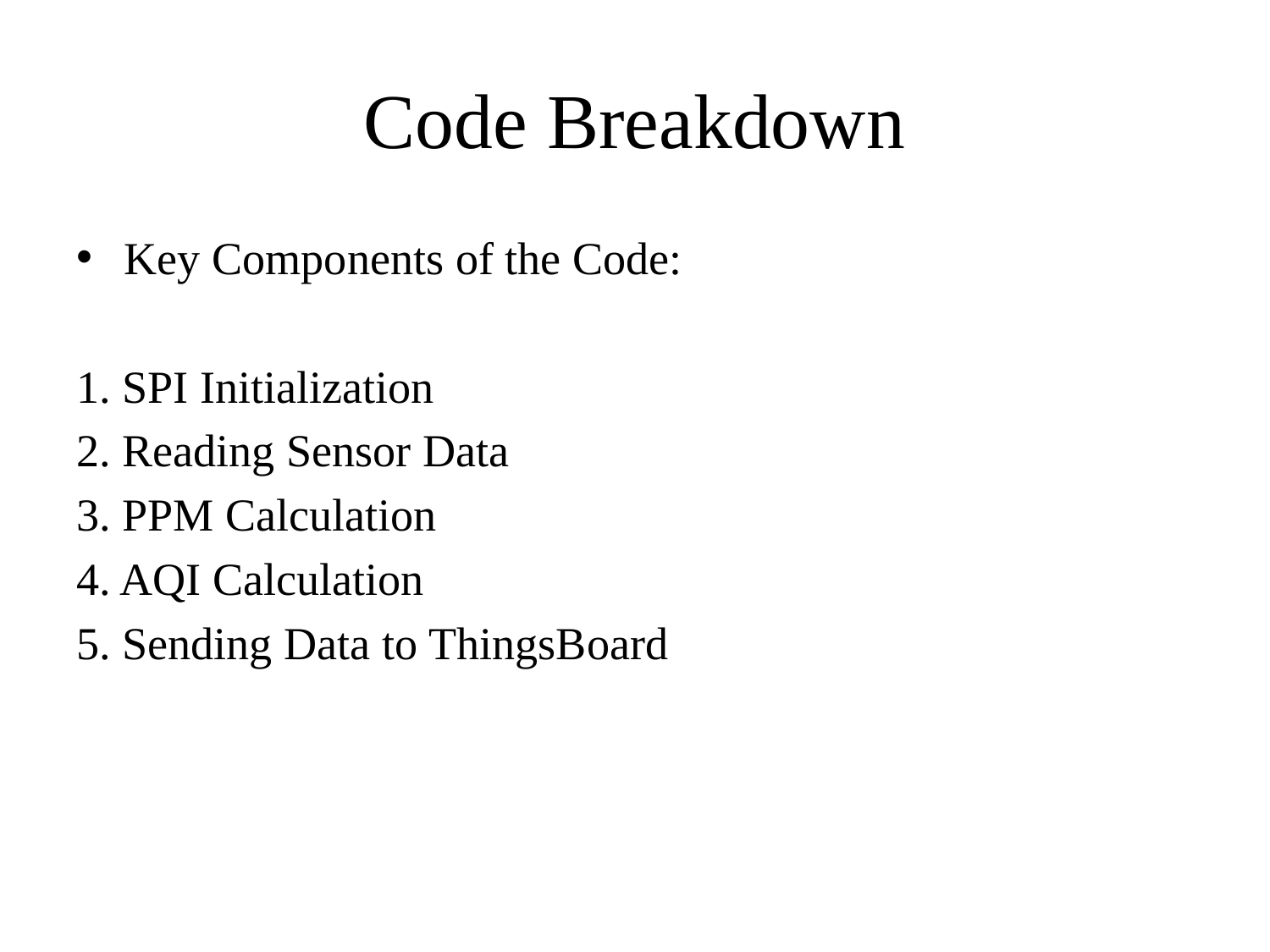

# Code Breakdown
Key Components of the Code:

1. SPI Initialization
2. Reading Sensor Data
3. PPM Calculation
4. AQI Calculation
5. Sending Data to ThingsBoard